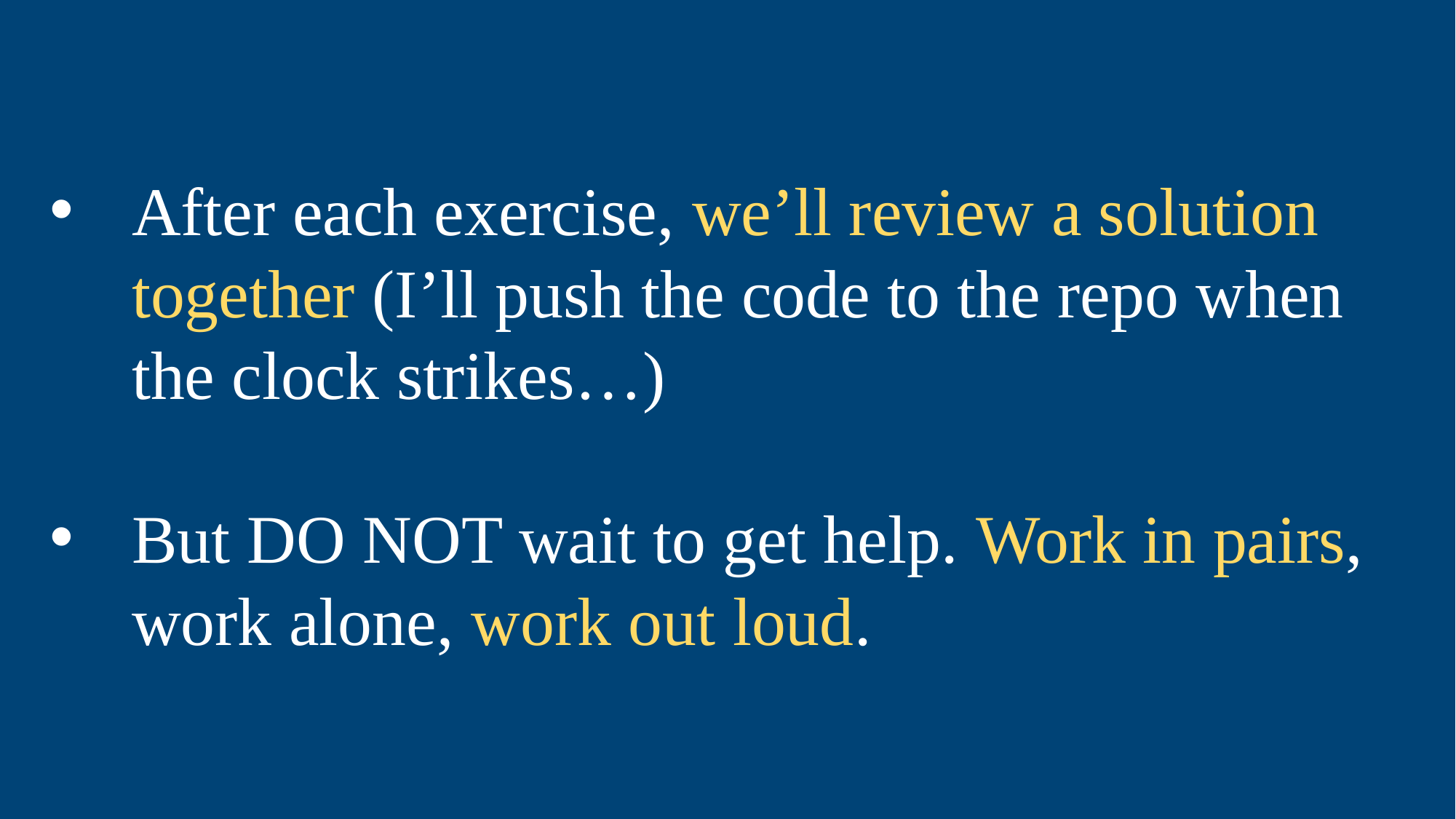

After each exercise, we’ll review a solution together (I’ll push the code to the repo when the clock strikes…)

But DO NOT wait to get help. Work in pairs, work alone, work out loud.